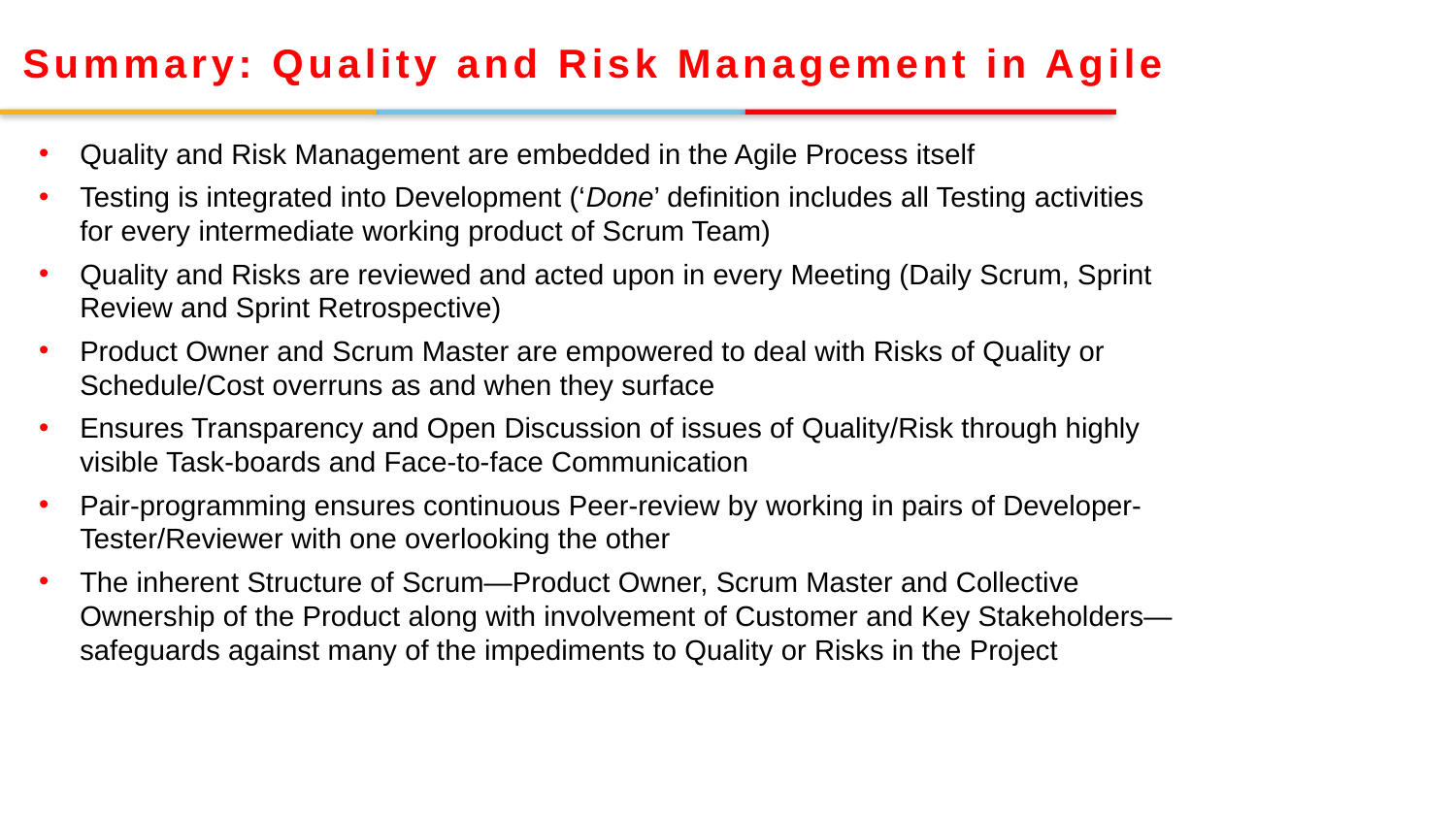

Summary: Quality and Risk Management in Agile

Quality and Risk Management are embedded in the Agile Process itself
Testing is integrated into Development (‘Done’ definition includes all Testing activities for every intermediate working product of Scrum Team)
Quality and Risks are reviewed and acted upon in every Meeting (Daily Scrum, Sprint Review and Sprint Retrospective)
Product Owner and Scrum Master are empowered to deal with Risks of Quality or Schedule/Cost overruns as and when they surface
Ensures Transparency and Open Discussion of issues of Quality/Risk through highly visible Task-boards and Face-to-face Communication
Pair-programming ensures continuous Peer-review by working in pairs of Developer-Tester/Reviewer with one overlooking the other
The inherent Structure of Scrum—Product Owner, Scrum Master and Collective Ownership of the Product along with involvement of Customer and Key Stakeholders—safeguards against many of the impediments to Quality or Risks in the Project